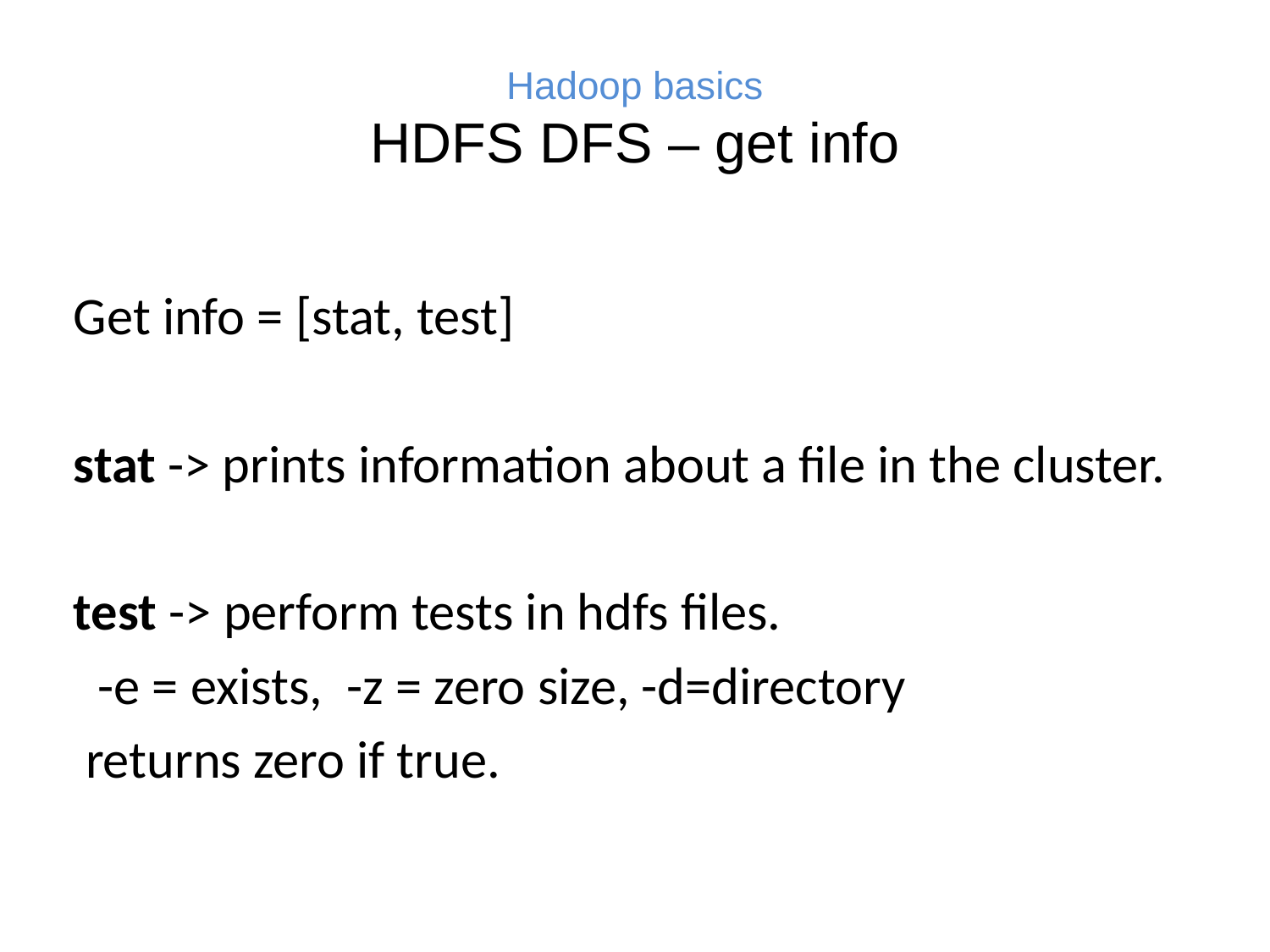

# Hadoop basics HDFS DFS – get info

Get info = [stat, test]

stat -> prints information about a file in the cluster.

test -> perform tests in hdfs files.
  -e = exists,  -z = zero size, -d=directory
 returns zero if true.